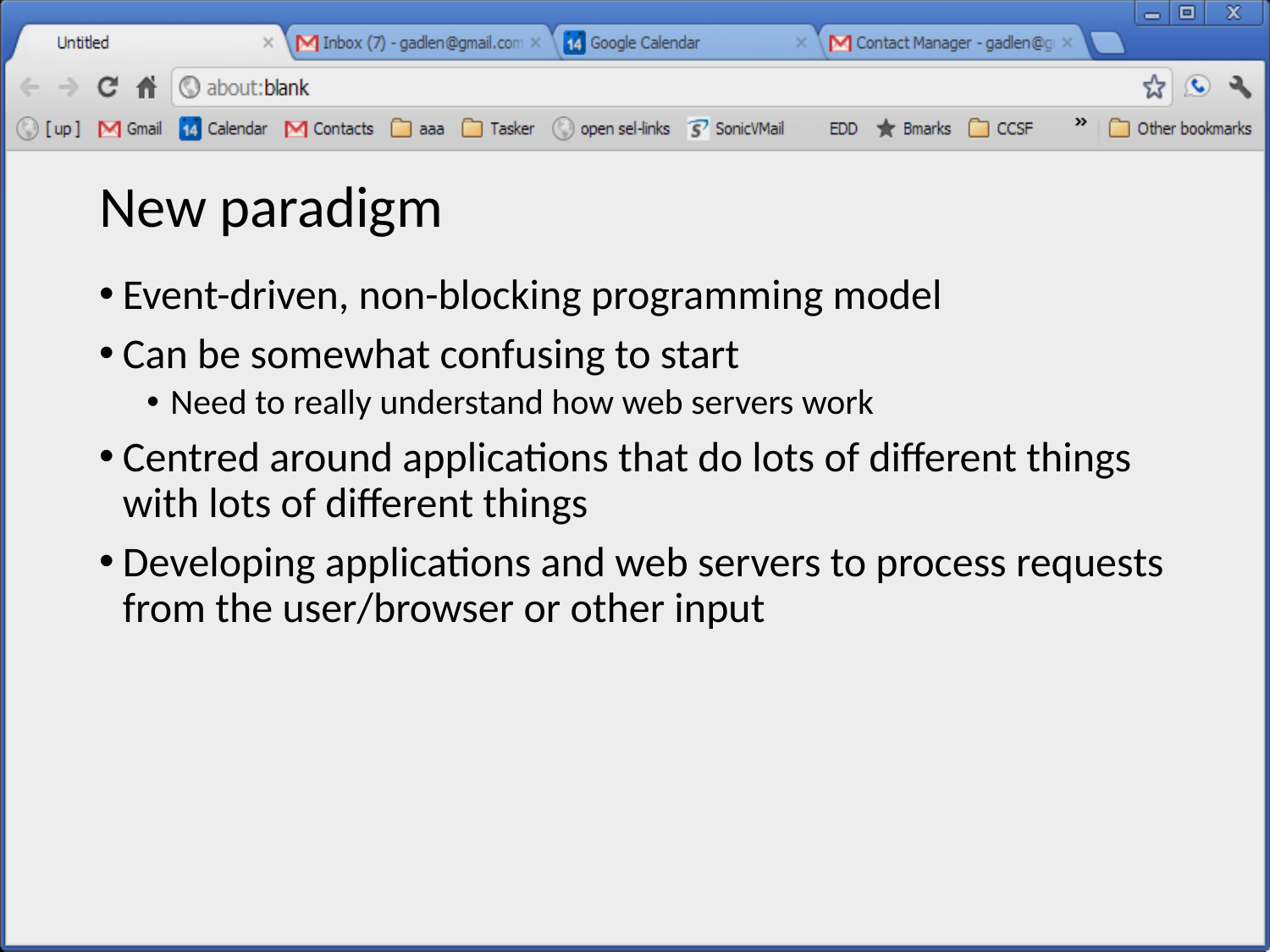

# New paradigm
Event-driven, non-blocking programming model
Can be somewhat confusing to start
Need to really understand how web servers work
Centred around applications that do lots of different things with lots of different things
Developing applications and web servers to process requests from the user/browser or other input